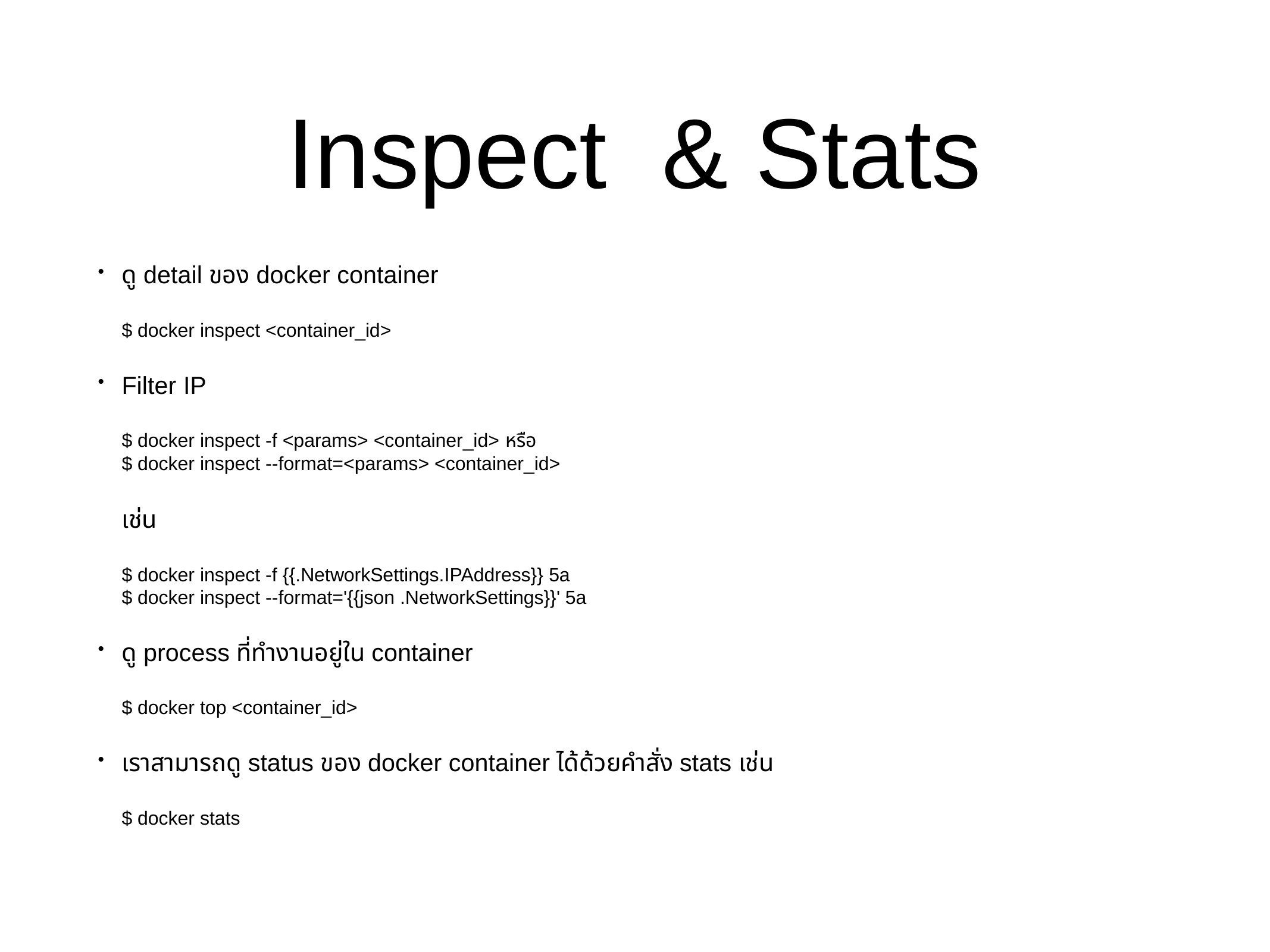

15
# Inspect  & Stats
ดู detail ของ docker container
$ docker inspect <container_id>
Filter IP
$ docker inspect -f <params> <container_id> หรือ
$ docker inspect --format=<params> <container_id>
เช่น
$ docker inspect -f {{.NetworkSettings.IPAddress}} 5a
$ docker inspect --format='{{json .NetworkSettings}}' 5a
ดู process ที่ทำงานอยู่ใน container
$ docker top <container_id>
เราสามารถดู status ของ docker container ได้ด้วยคำสั่ง stats เช่น
$ docker stats